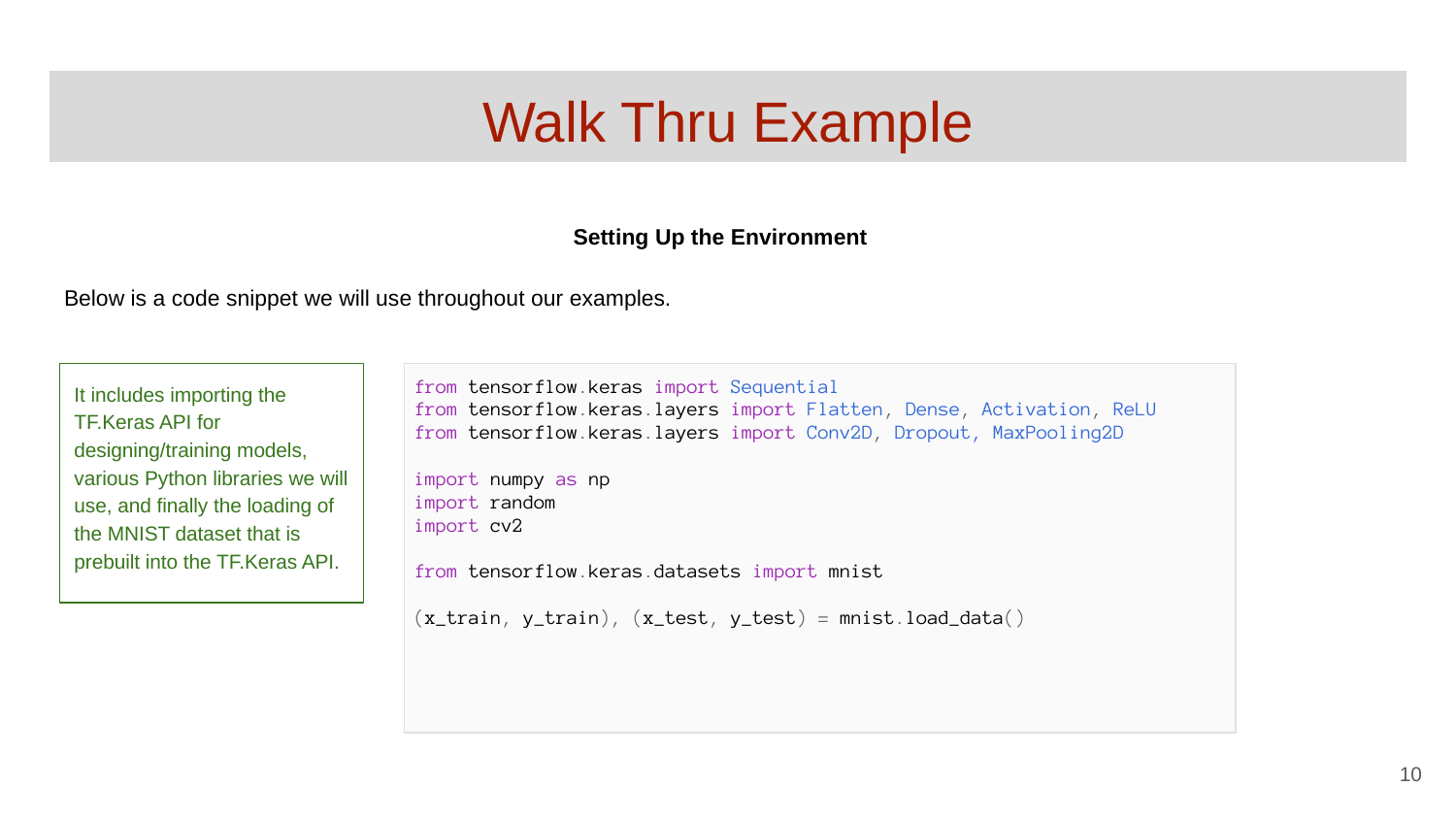

# Walk Thru Example

Setting Up the Environment

Below is a code snippet we will use throughout our examples.

It includes importing the TF.Keras API for designing/training models, various Python libraries we will use, and finally the loading of the MNIST dataset that is prebuilt into the TF.Keras API.
| from tensorflow.keras import Sequential from tensorflow.keras.layers import Flatten, Dense, Activation, ReLU from tensorflow.keras.layers import Conv2D, Dropout, MaxPooling2D import numpy as np import random import cv2 from tensorflow.keras.datasets import mnist (x\_train, y\_train), (x\_test, y\_test) = mnist.load\_data() |
| --- |
10